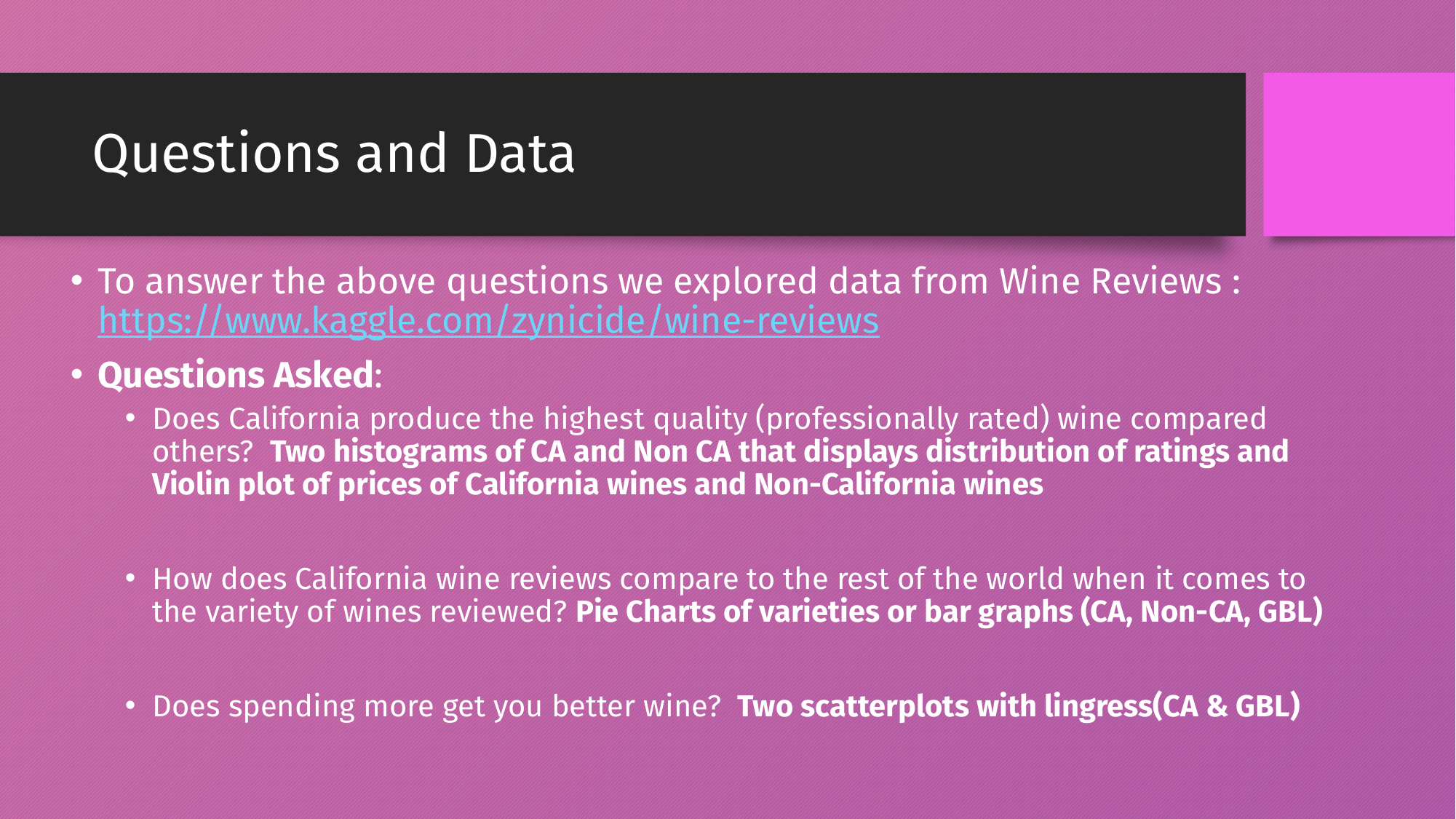

# Questions and Data
To answer the above questions we explored data from Wine Reviews : https://www.kaggle.com/zynicide/wine-reviews
Questions Asked:
Does California produce the highest quality (professionally rated) wine compared others?  Two histograms of CA and Non CA that displays distribution of ratings and Violin plot of prices of California wines and Non-California wines

How does California wine reviews compare to the rest of the world when it comes to the variety of wines reviewed? Pie Charts of varieties or bar graphs (CA, Non-CA, GBL)

Does spending more get you better wine?  Two scatterplots with lingress(CA & GBL)